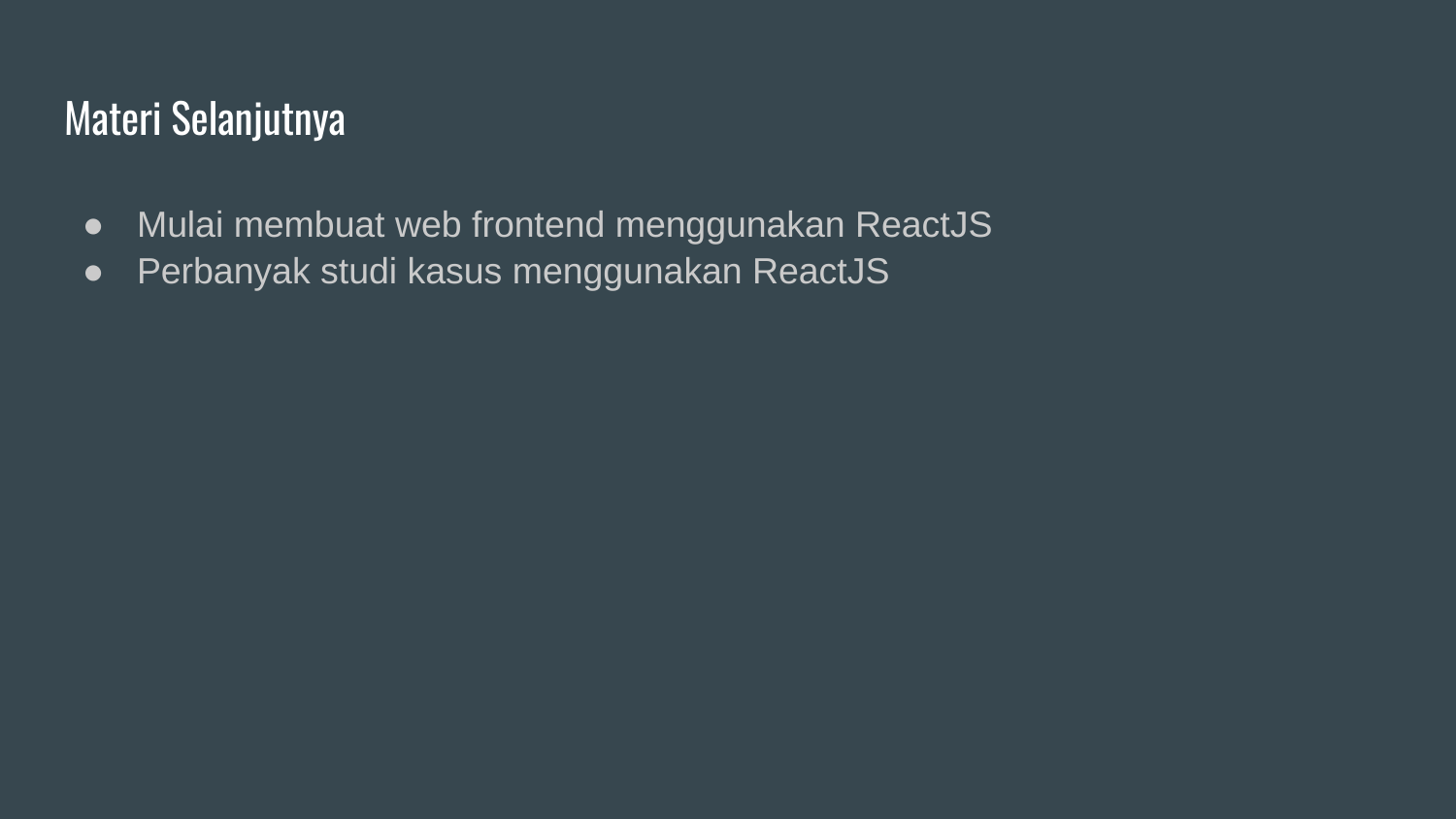

# Materi Selanjutnya
Mulai membuat web frontend menggunakan ReactJS
Perbanyak studi kasus menggunakan ReactJS